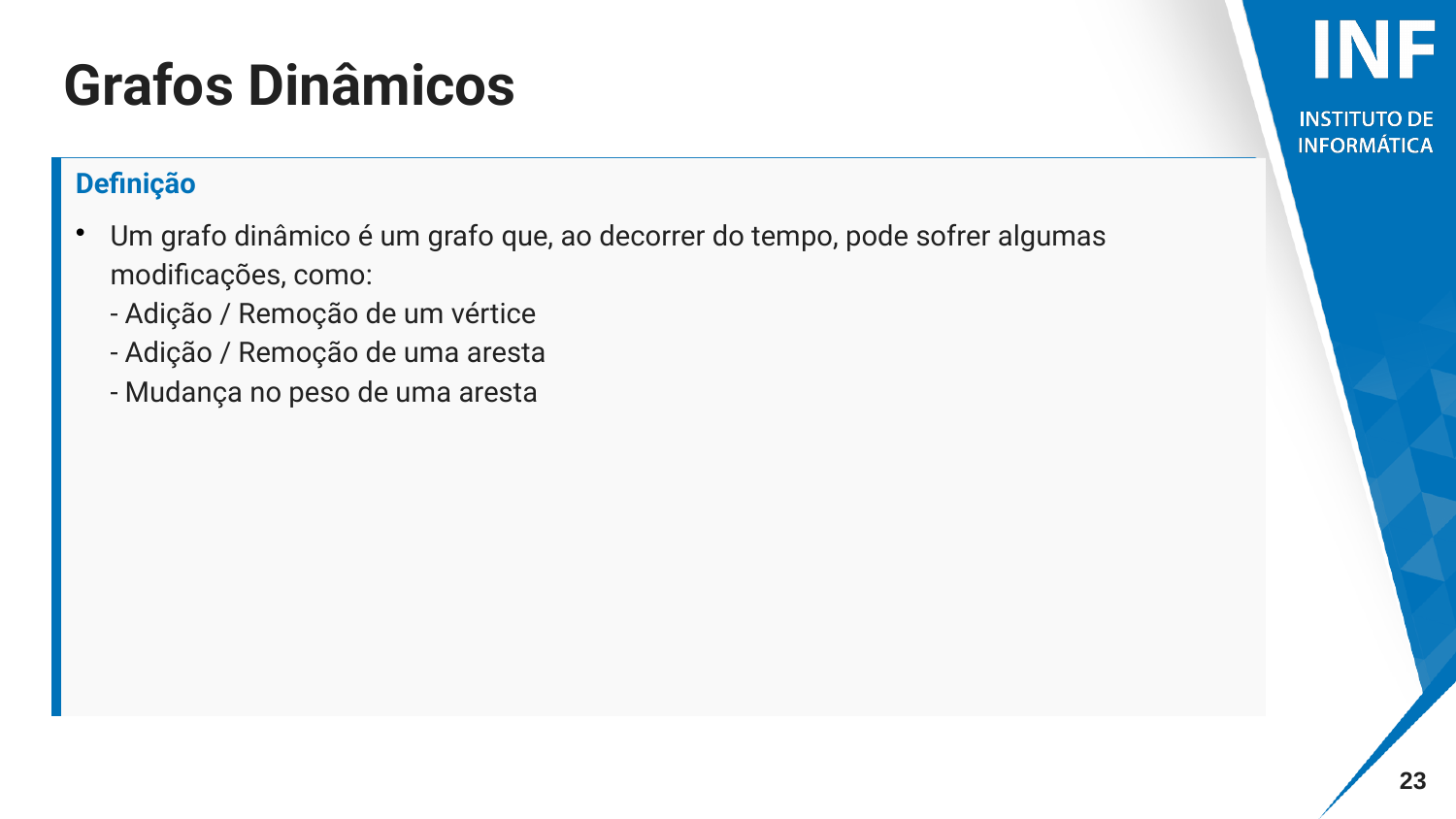

Grafos Dinâmicos
# Um grafo dinâmico é um grafo que, ao decorrer do tempo, pode sofrer algumas modificações, como: - Adição / Remoção de um vértice - Adição / Remoção de uma aresta - Mudança no peso de uma aresta
Definição
23